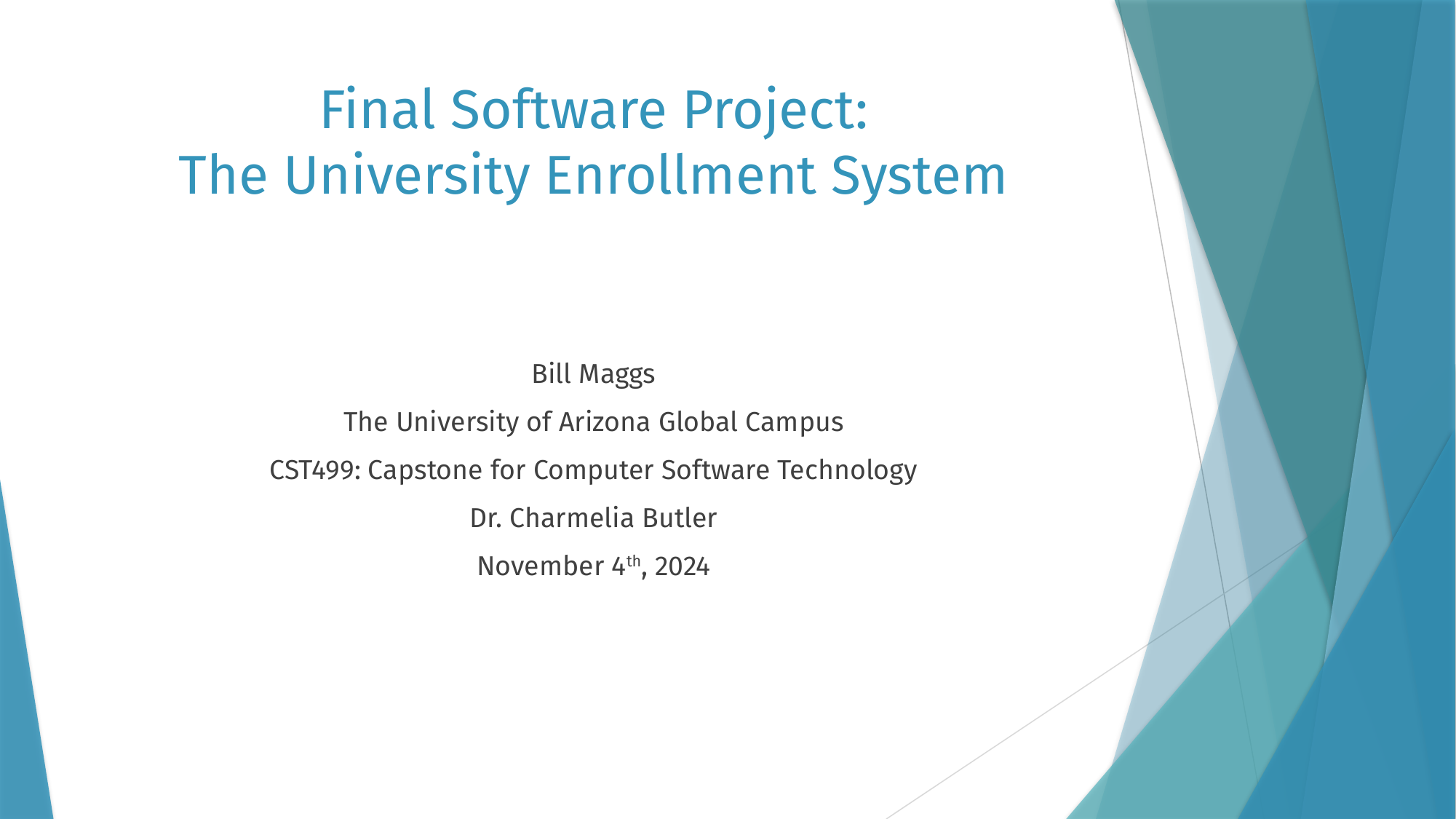

# Final Software Project: The University Enrollment System
Bill Maggs
The University of Arizona Global Campus
CST499: Capstone for Computer Software Technology
Dr. Charmelia Butler
November 4th, 2024